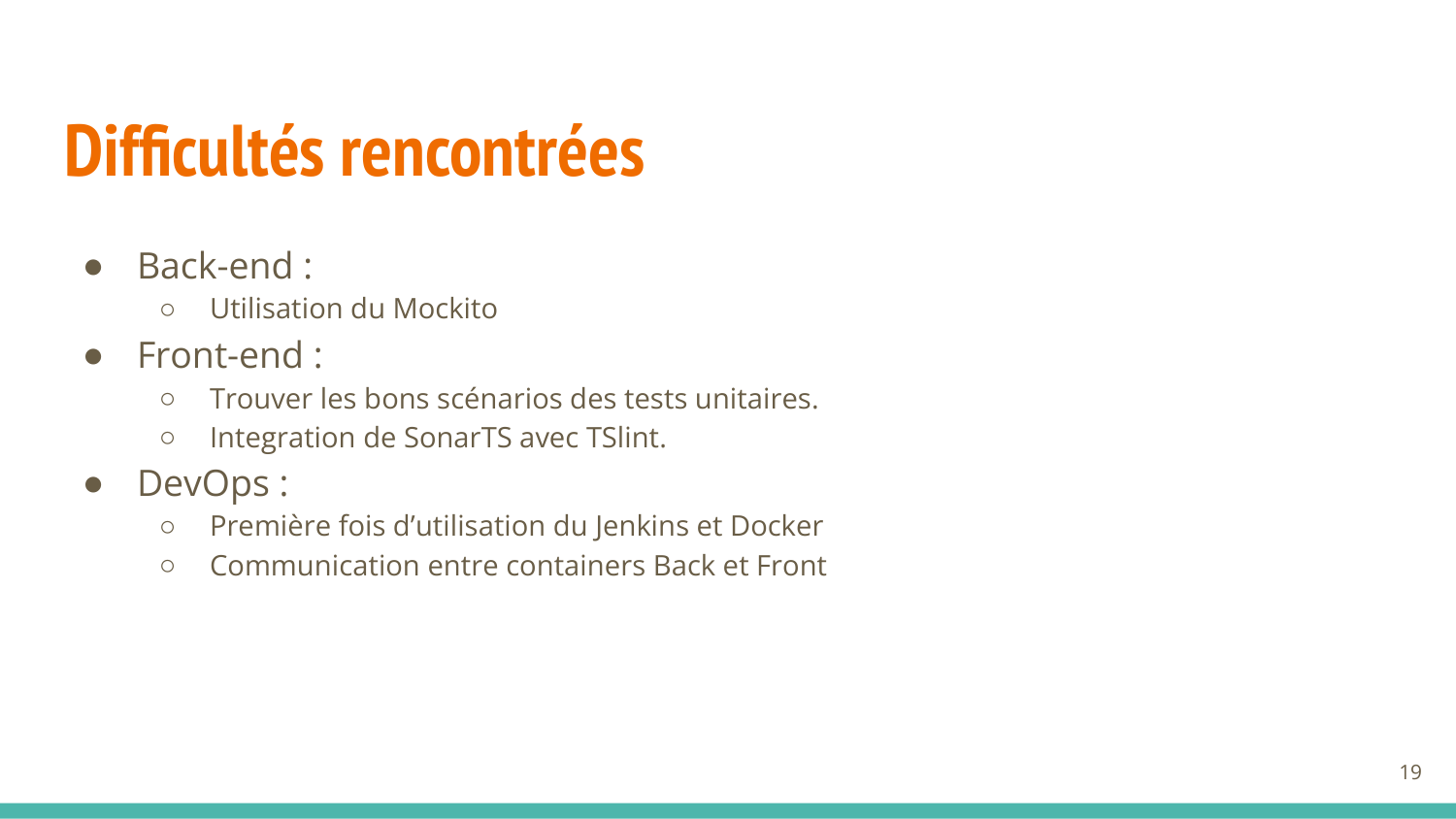

# Difficultés rencontrées
Back-end :
Utilisation du Mockito
Front-end :
Trouver les bons scénarios des tests unitaires.
Integration de SonarTS avec TSlint.
DevOps :
Première fois d’utilisation du Jenkins et Docker
Communication entre containers Back et Front
19